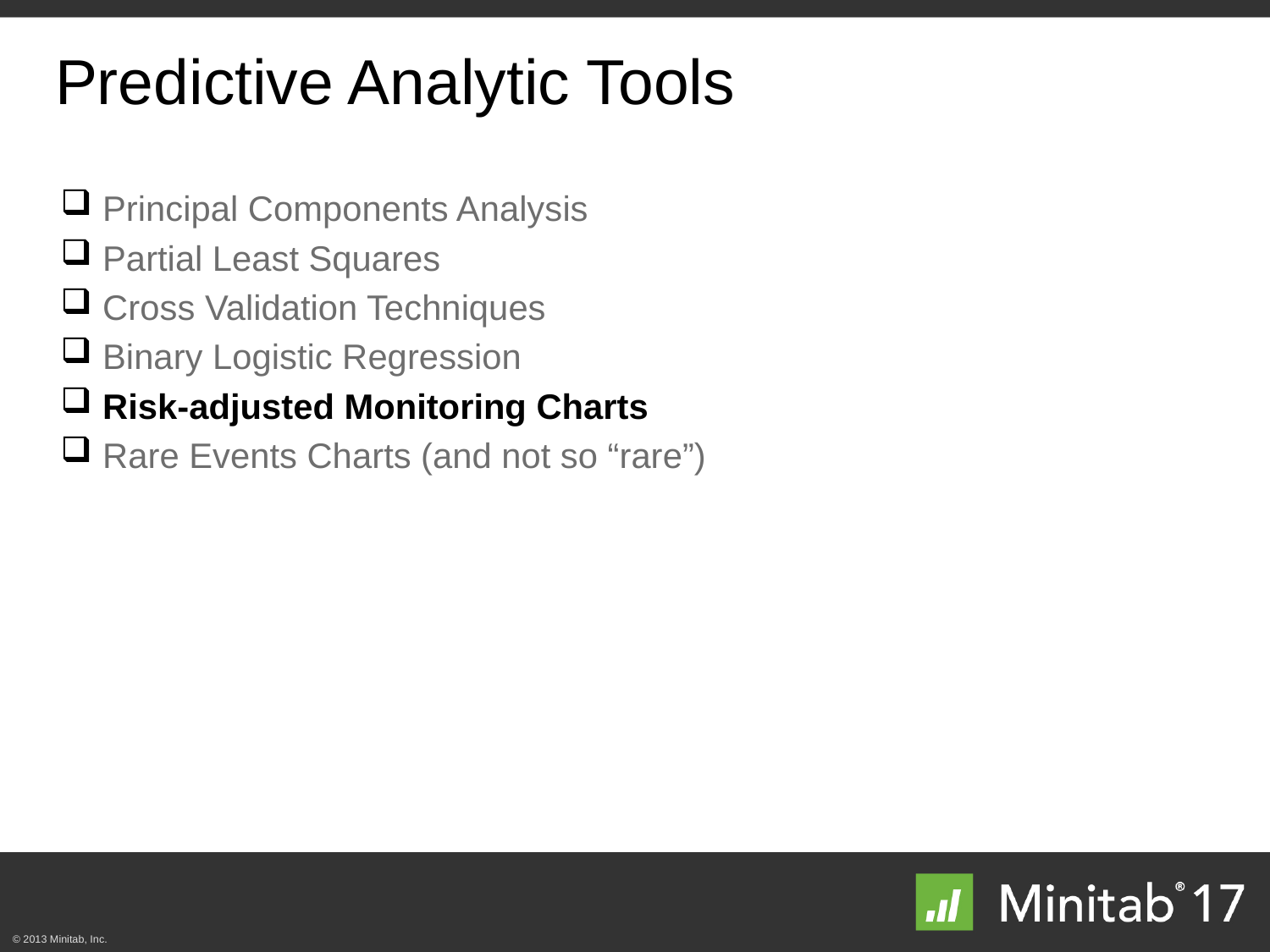

# Predictive Analytic Tools
Principal Components Analysis
Partial Least Squares
Cross Validation Techniques
Binary Logistic Regression
Risk-adjusted Monitoring Charts
Rare Events Charts (and not so “rare”)